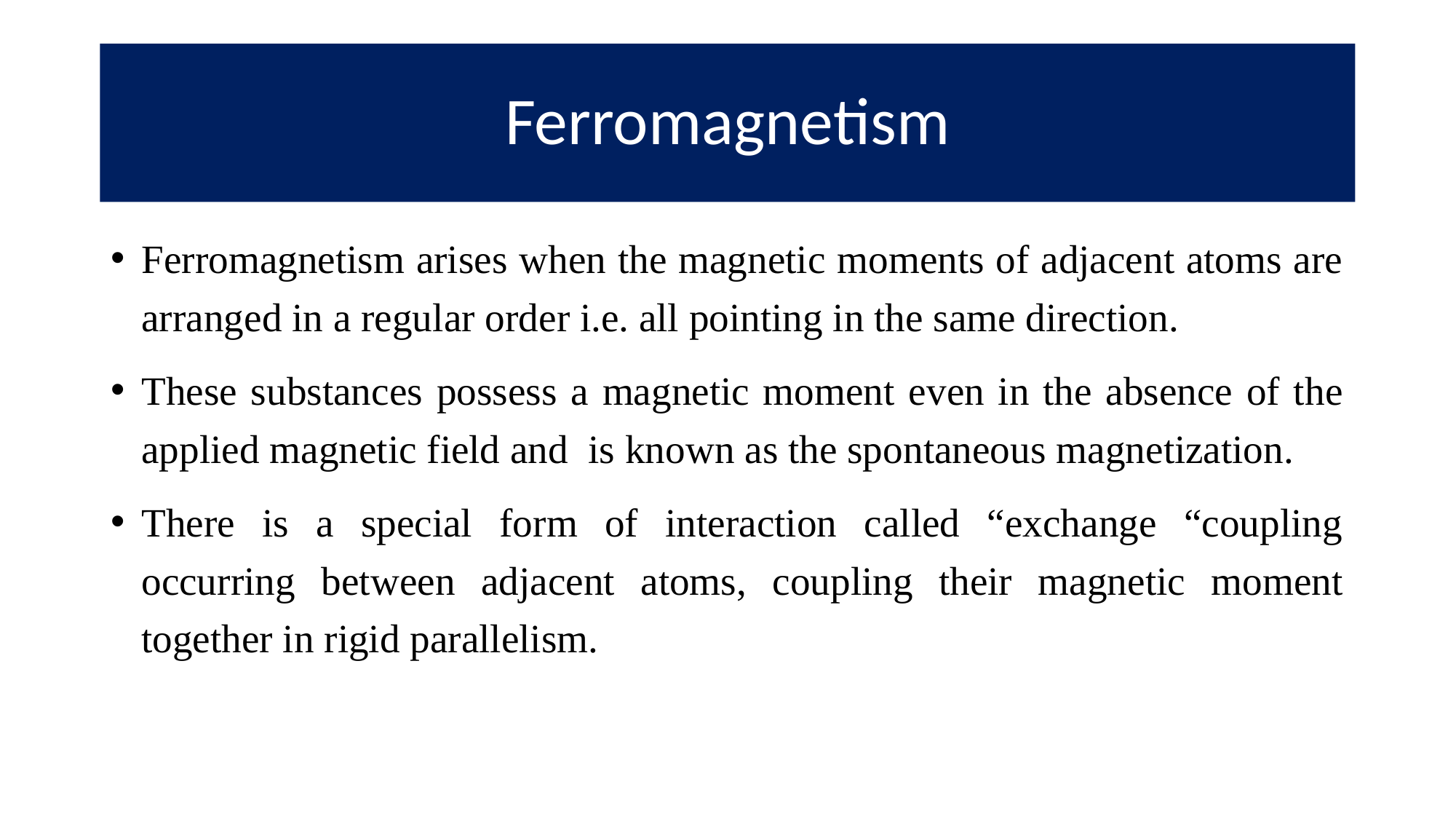

# Ferromagnetism
Ferromagnetism arises when the magnetic moments of adjacent atoms are arranged in a regular order i.e. all pointing in the same direction.
These substances possess a magnetic moment even in the absence of the applied magnetic field and  is known as the spontaneous magnetization.
There is a special form of interaction called “exchange “coupling occurring between adjacent atoms, coupling their magnetic moment together in rigid parallelism.